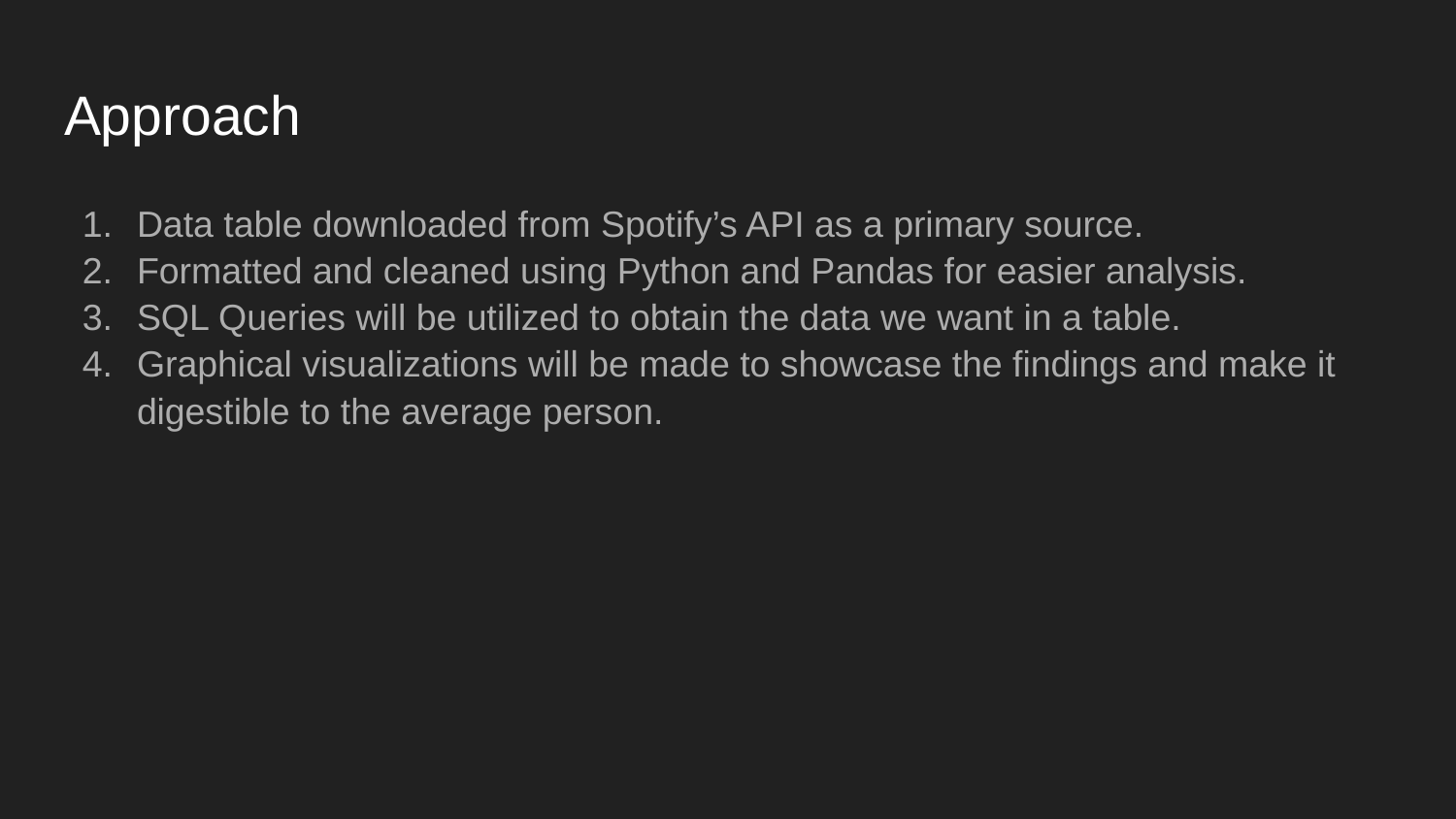

# Approach
Data table downloaded from Spotify’s API as a primary source.
Formatted and cleaned using Python and Pandas for easier analysis.
SQL Queries will be utilized to obtain the data we want in a table.
Graphical visualizations will be made to showcase the findings and make it digestible to the average person.